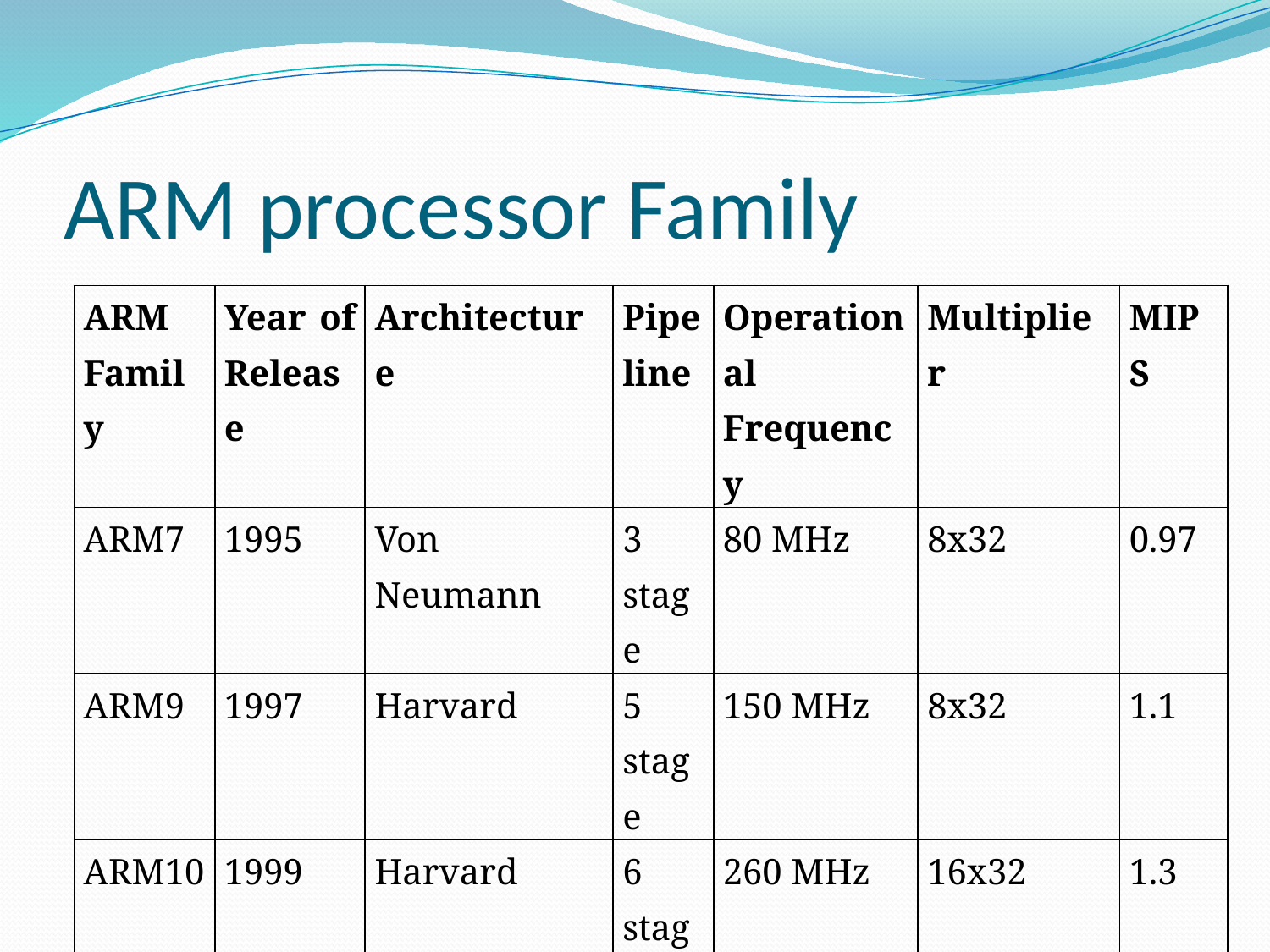

# ARM processor Family
| ARM Family | Year of Release | Architecture | Pipeline | Operational Frequency | Multiplier | MIPS |
| --- | --- | --- | --- | --- | --- | --- |
| ARM7 | 1995 | Von Neumann | 3 stage | 80 MHz | 8x32 | 0.97 |
| ARM9 | 1997 | Harvard | 5 stage | 150 MHz | 8x32 | 1.1 |
| ARM10 | 1999 | Harvard | 6 stage | 260 MHz | 16x32 | 1.3 |
| ARM11 | 2003 | Harvard | 8 stage | 335 MHz | 16x32 | 1.2 |